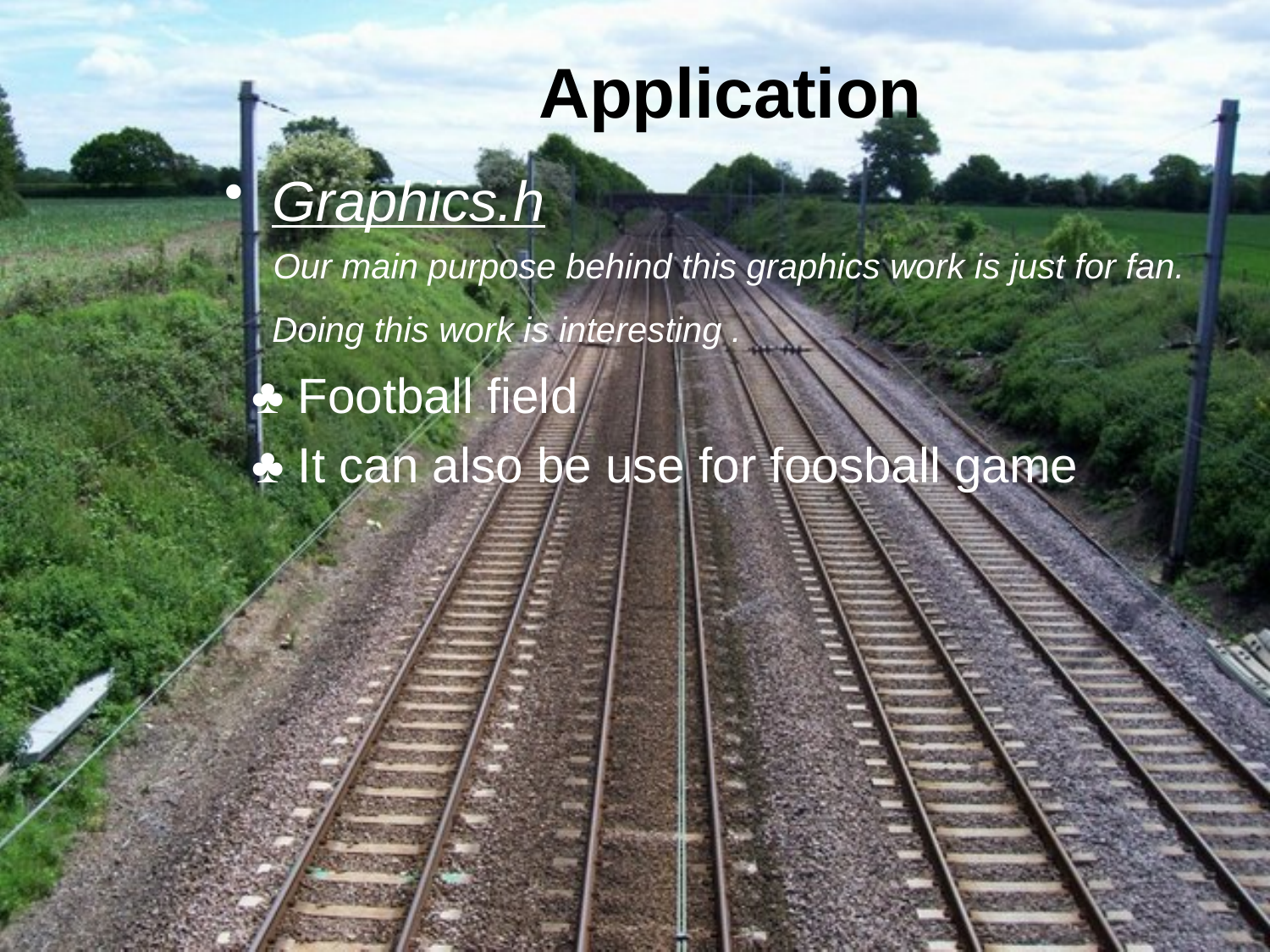

# Application
Graphics.h
     Our main purpose behind this graphics work is just for fan. Doing this work is interesting .
  ♣ Football field
  ♣ It can also be use for foosball game